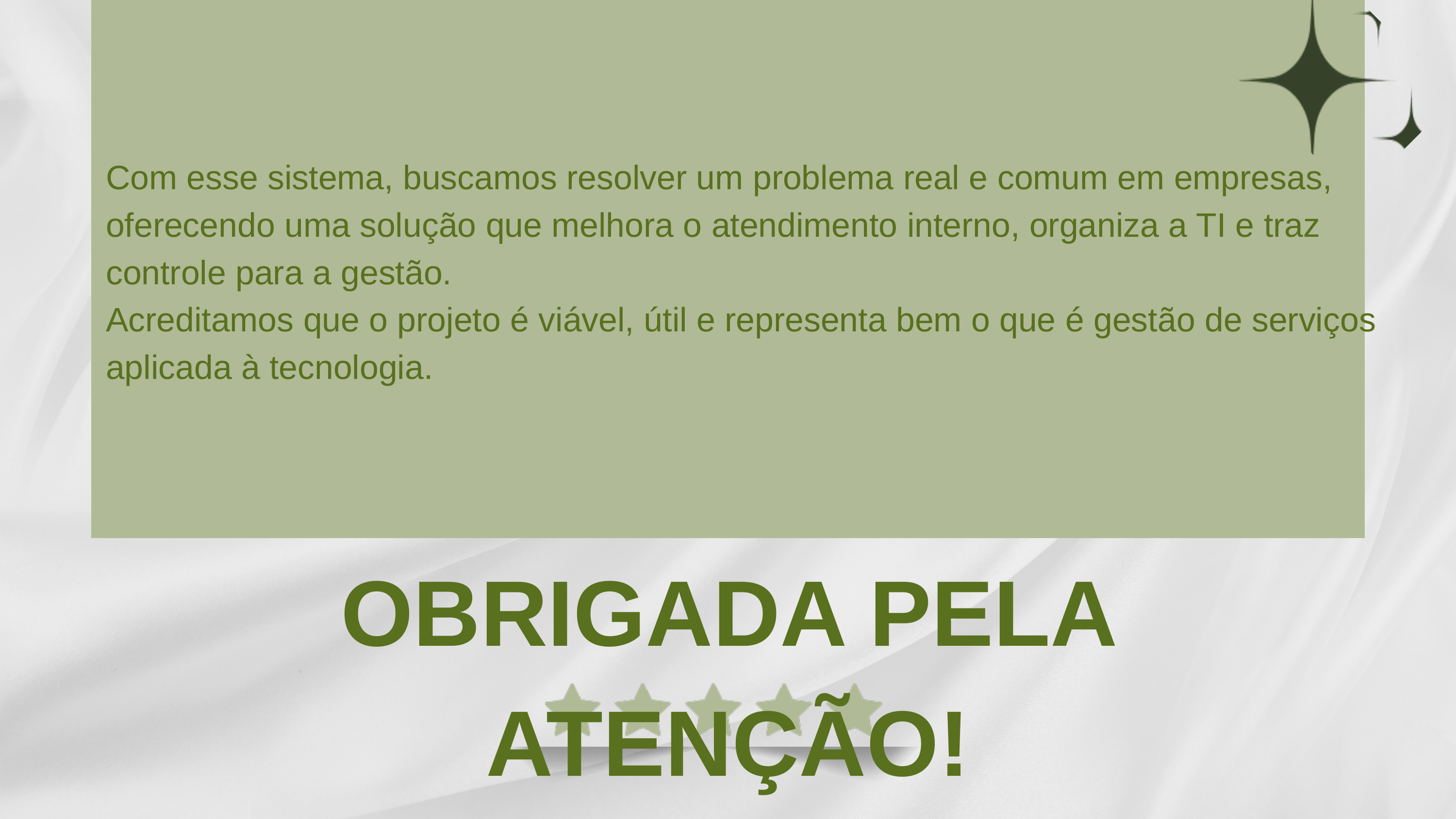

Com esse sistema, buscamos resolver um problema real e comum em empresas, oferecendo uma solução que melhora o atendimento interno, organiza a TI e traz controle para a gestão.
Acreditamos que o projeto é viável, útil e representa bem o que é gestão de serviços aplicada à tecnologia.
OBRIGADA PELA ATENÇÃO!